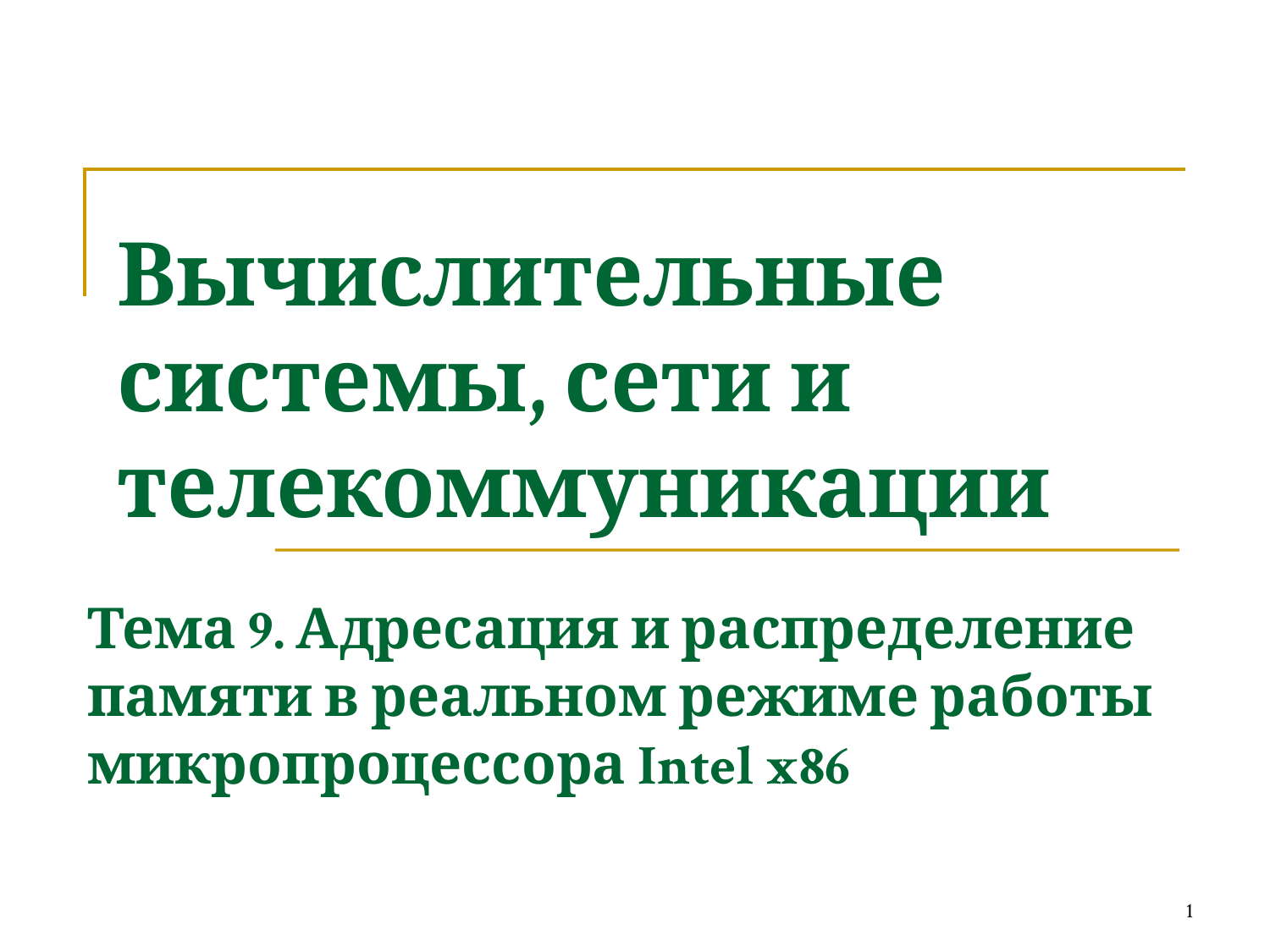

# Вычислительные системы, сети и телекоммуникации
Тема 9. Адресация и распределение памяти в реальном режиме работы микропроцессора Intel x86
1